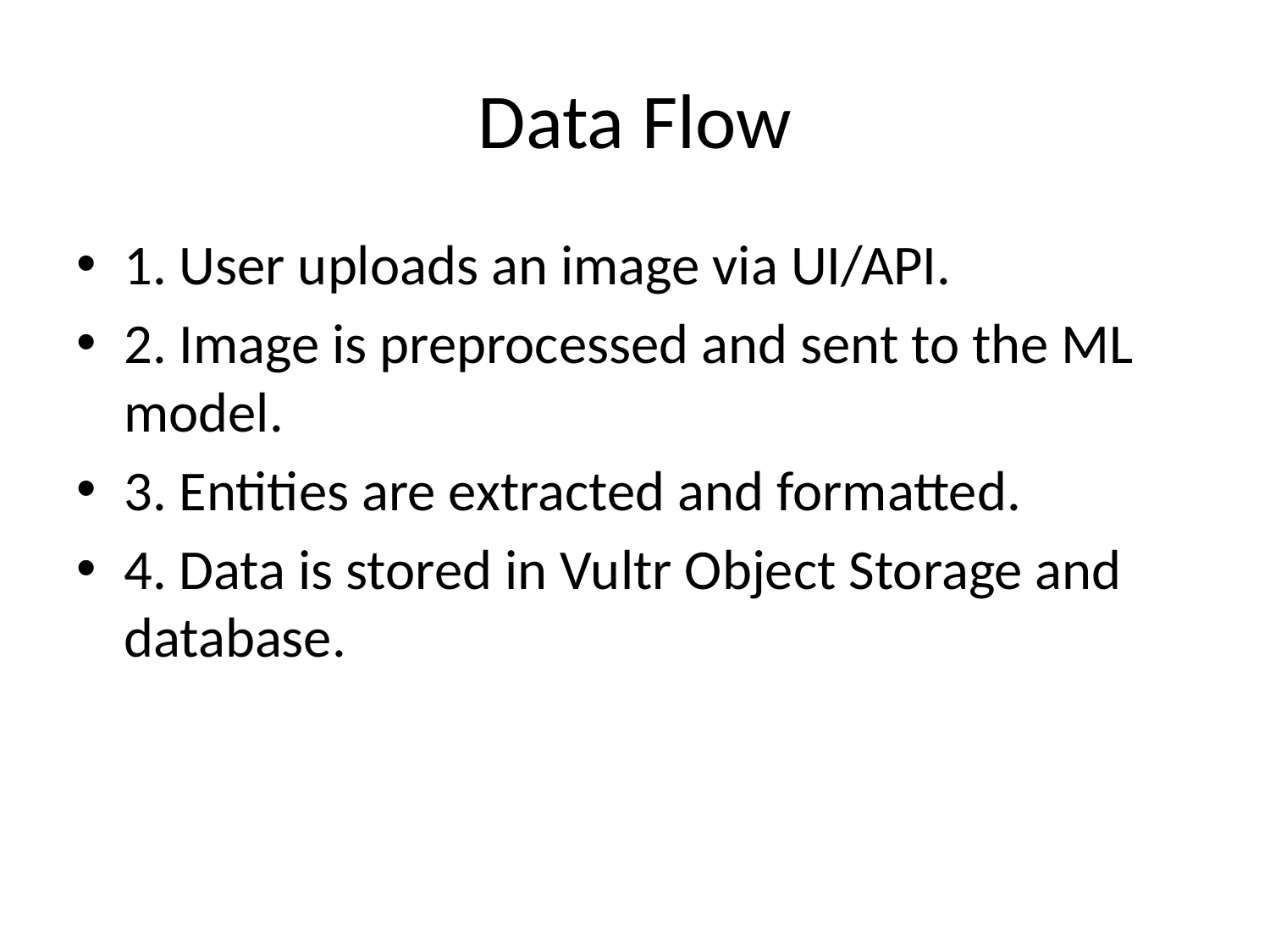

# Data Flow
1. User uploads an image via UI/API.
2. Image is preprocessed and sent to the ML model.
3. Entities are extracted and formatted.
4. Data is stored in Vultr Object Storage and database.